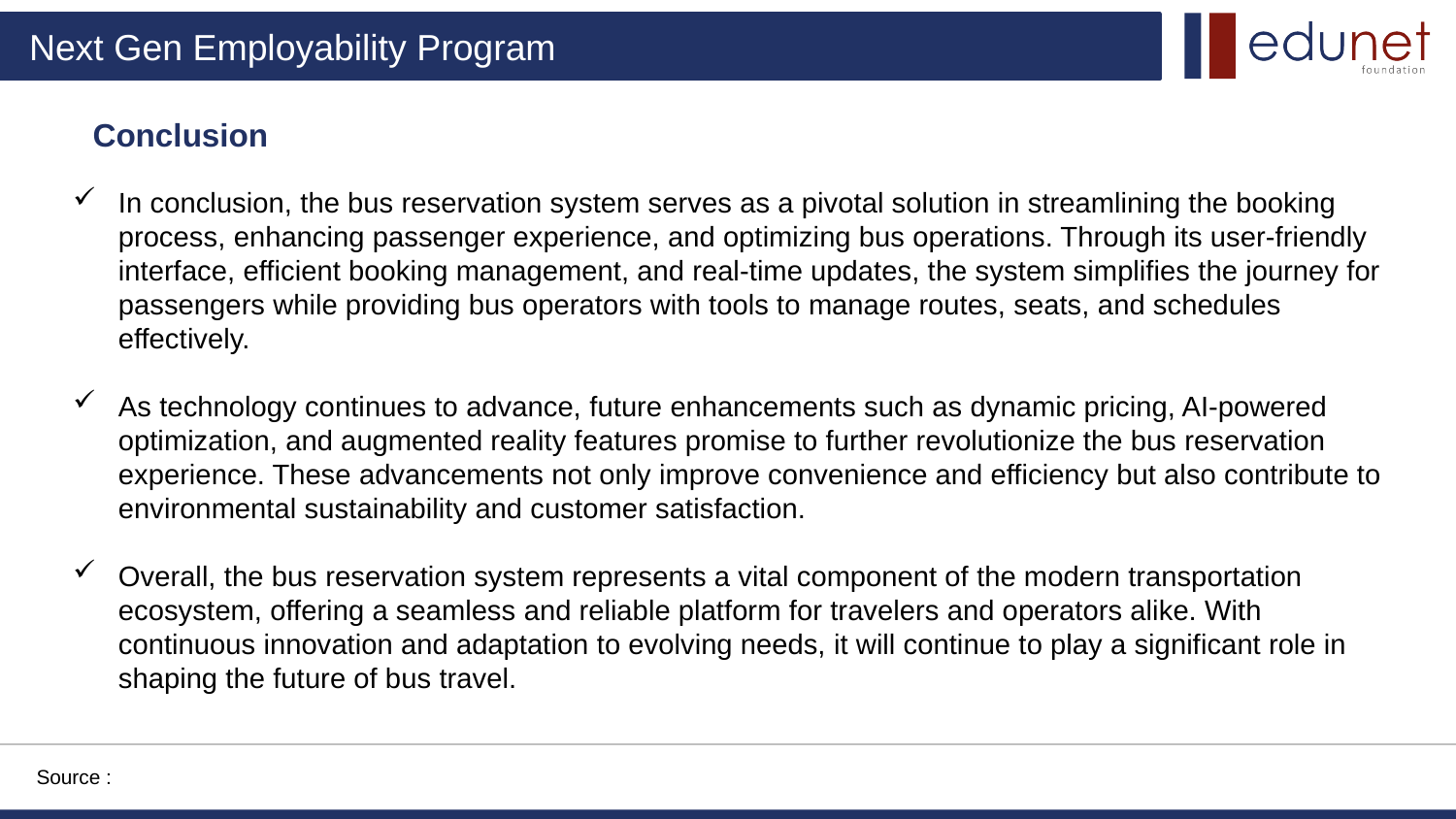

# Conclusion
In conclusion, the bus reservation system serves as a pivotal solution in streamlining the booking process, enhancing passenger experience, and optimizing bus operations. Through its user-friendly interface, efficient booking management, and real-time updates, the system simplifies the journey for passengers while providing bus operators with tools to manage routes, seats, and schedules effectively.

As technology continues to advance, future enhancements such as dynamic pricing, AI-powered optimization, and augmented reality features promise to further revolutionize the bus reservation experience. These advancements not only improve convenience and efficiency but also contribute to environmental sustainability and customer satisfaction.

Overall, the bus reservation system represents a vital component of the modern transportation ecosystem, offering a seamless and reliable platform for travelers and operators alike. With continuous innovation and adaptation to evolving needs, it will continue to play a significant role in shaping the future of bus travel.

Source :